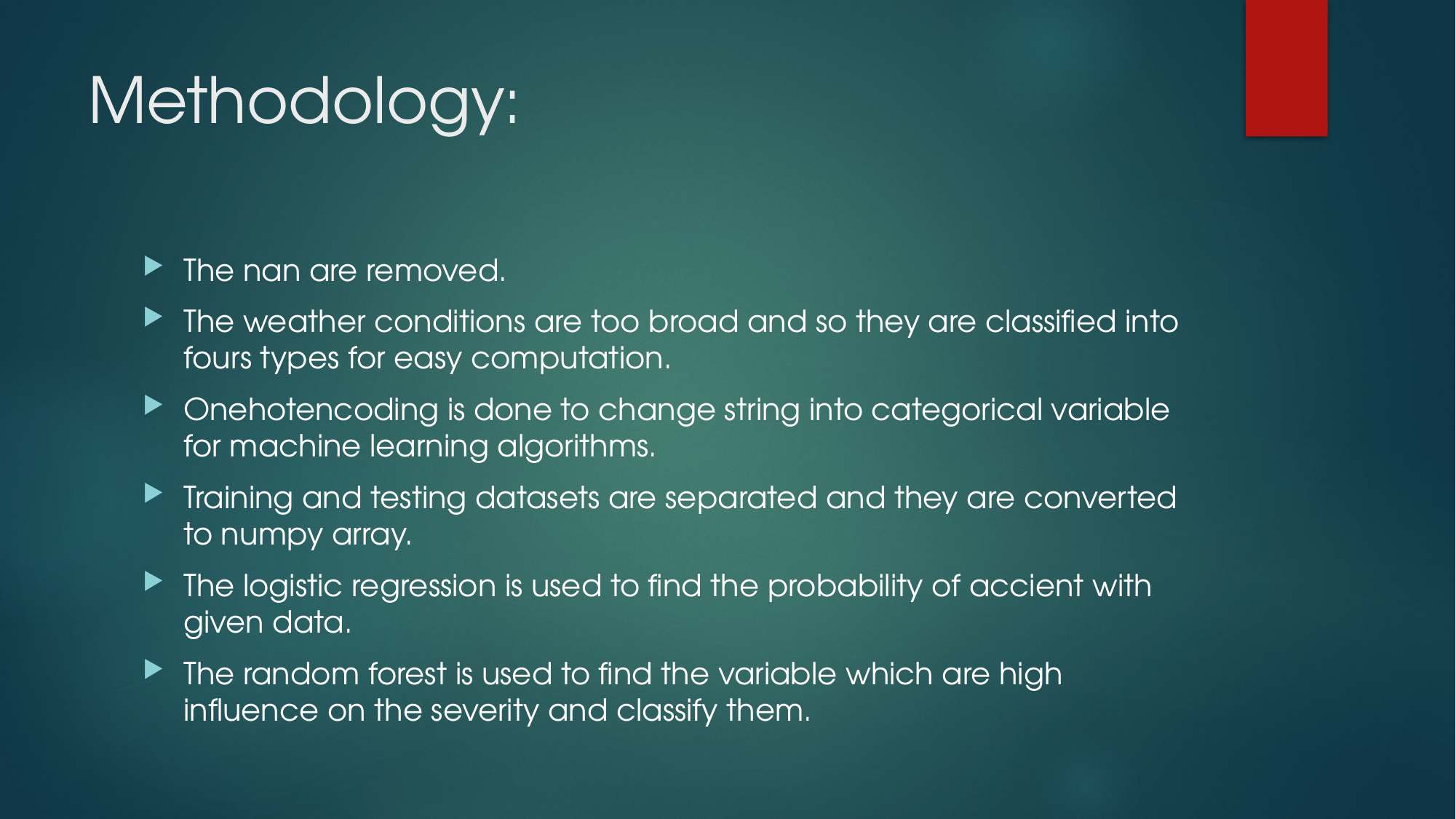

# Methodology:
The nan are removed.
The weather conditions are too broad and so they are classified into fours types for easy computation.
Onehotencoding is done to change string into categorical variable for machine learning algorithms.
Training and testing datasets are separated and they are converted to numpy array.
The logistic regression is used to find the probability of accient with given data.
The random forest is used to find the variable which are high influence on the severity and classify them.